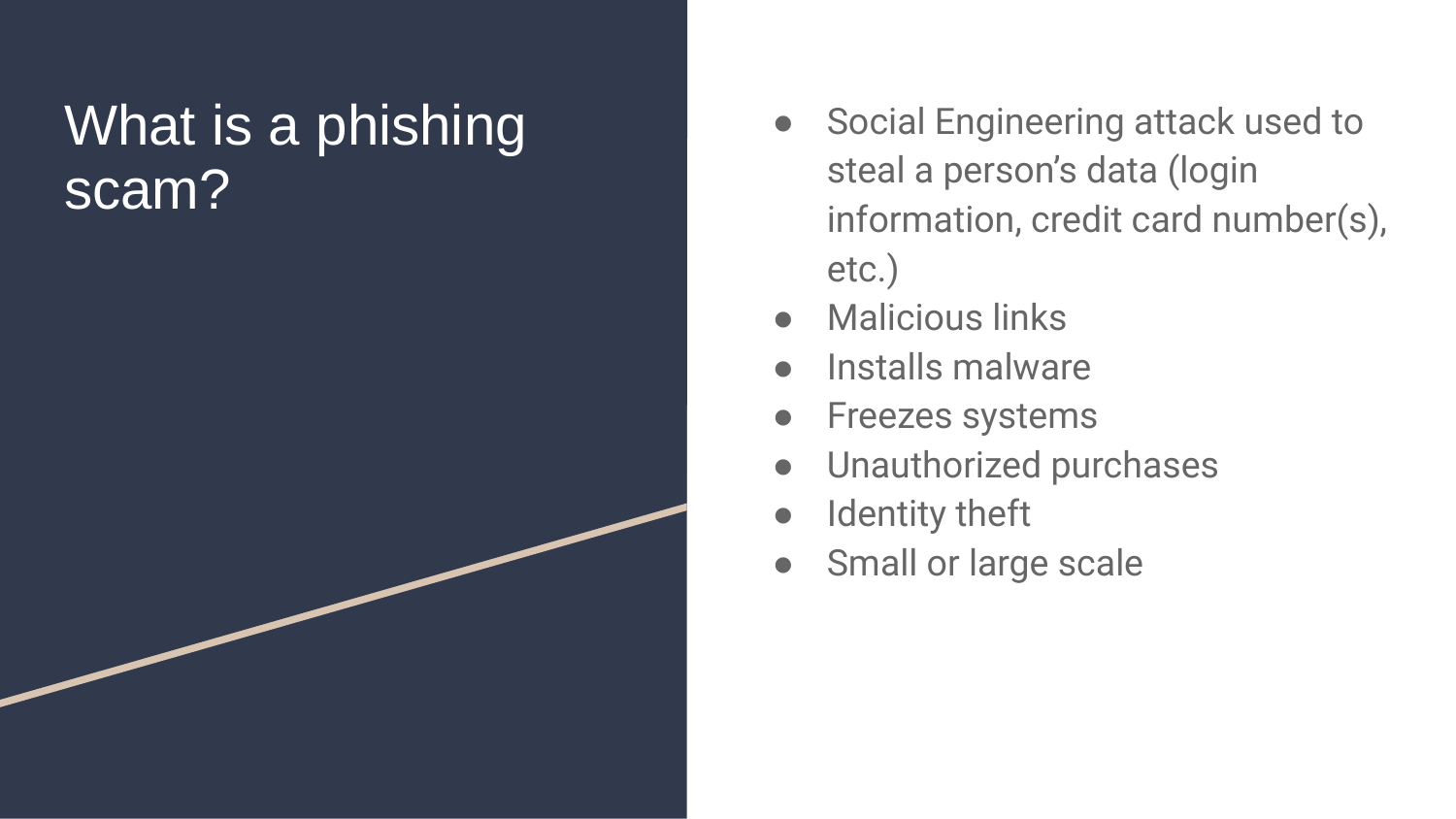

# What is a phishing scam?
Social Engineering attack used to steal a person’s data (login information, credit card number(s), etc.)
Malicious links
Installs malware
Freezes systems
Unauthorized purchases
Identity theft
Small or large scale